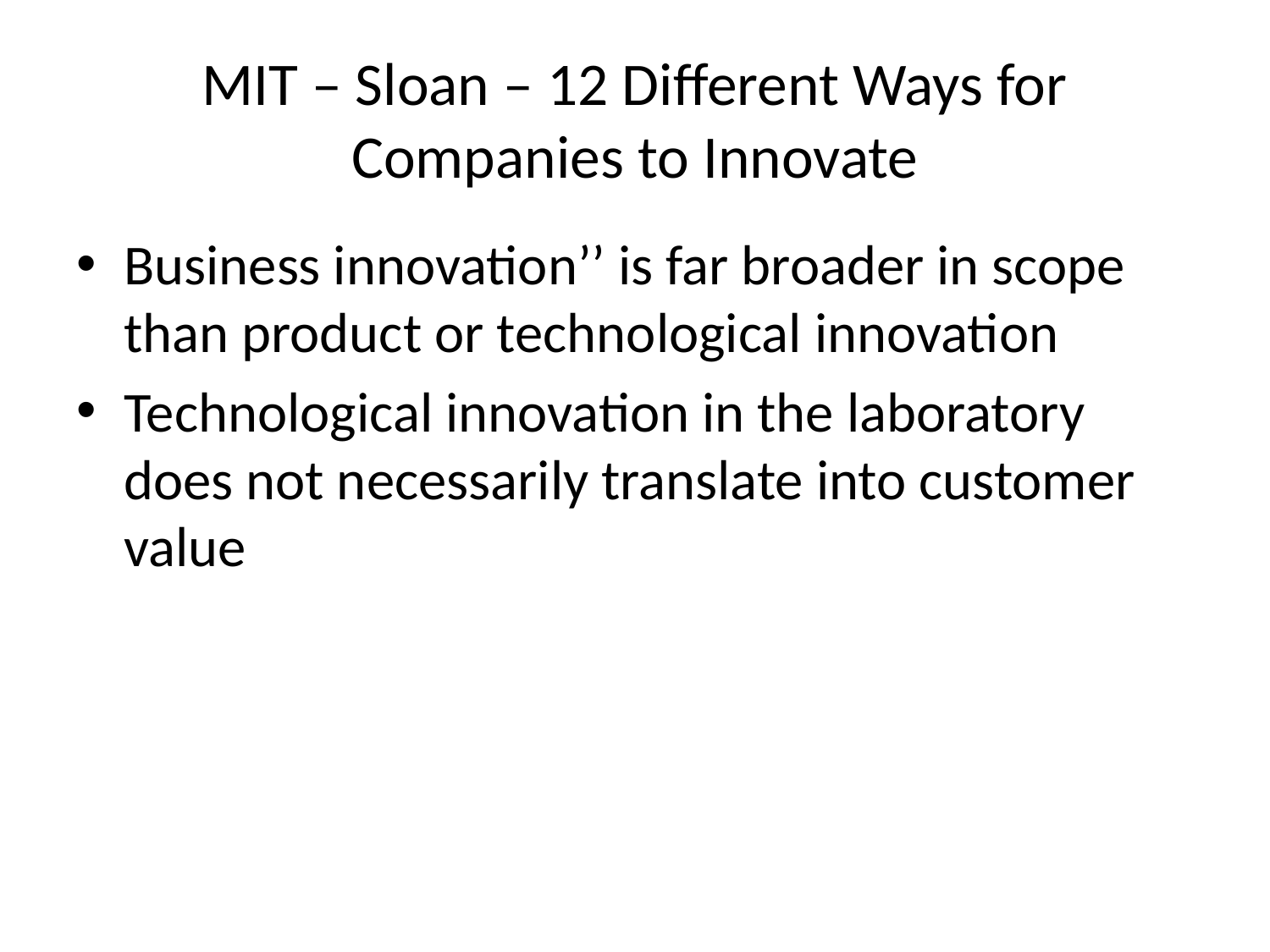

# MIT – Sloan – 12 Different Ways for Companies to Innovate
Business innovation’’ is far broader in scope than product or technological innovation
Technological innovation in the laboratory does not necessarily translate into customer value